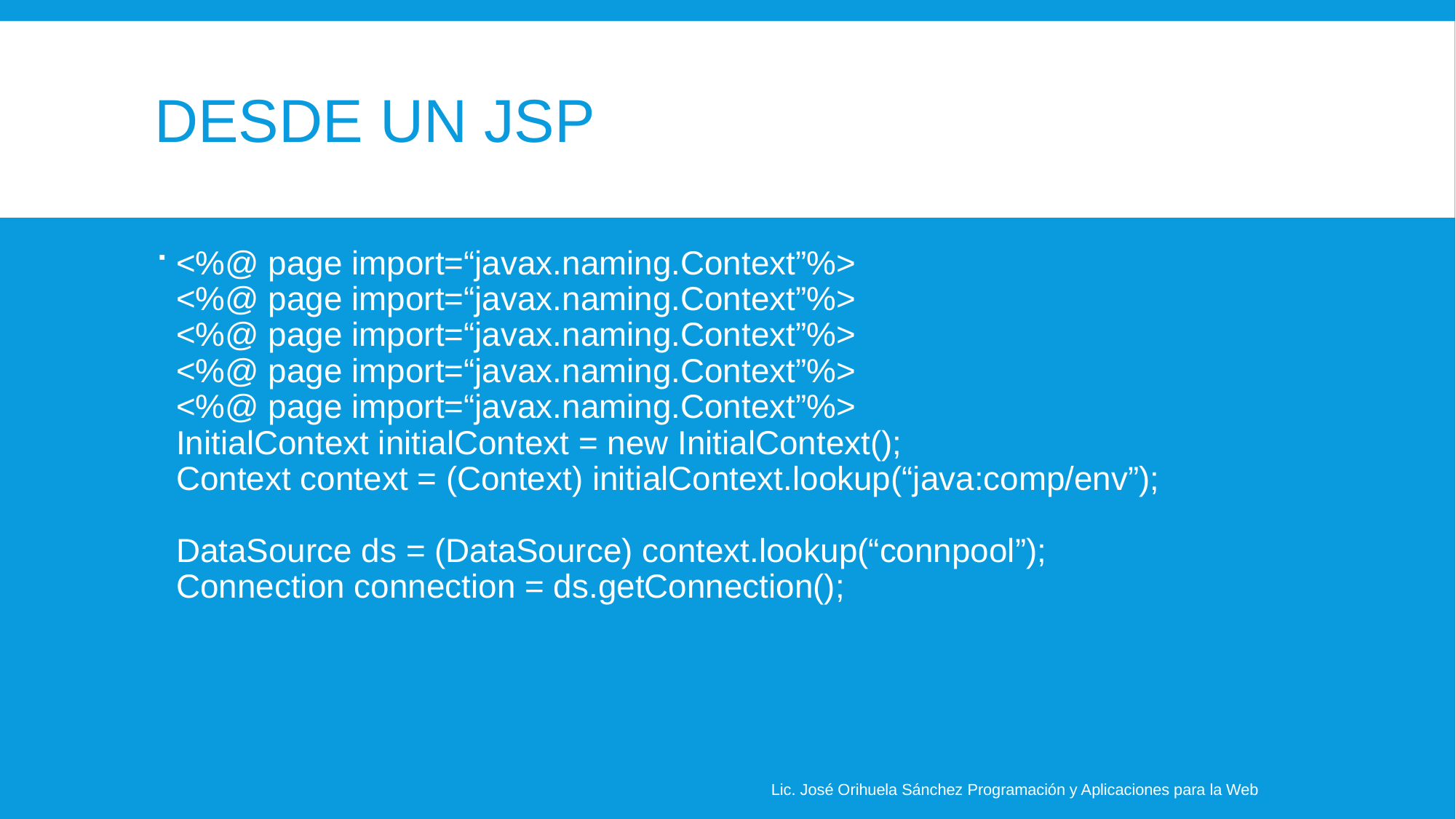

# Desde un JSP
<%@ page import=“javax.naming.Context”%>
<%@ page import=“javax.naming.Context”%>
<%@ page import=“javax.naming.Context”%>
<%@ page import=“javax.naming.Context”%>
<%@ page import=“javax.naming.Context”%>
InitialContext initialContext = new InitialContext();
Context context = (Context) initialContext.lookup(“java:comp/env”);
DataSource ds = (DataSource) context.lookup(“connpool”);
Connection connection = ds.getConnection();

Lic. José Orihuela Sánchez Programación y Aplicaciones para la Web